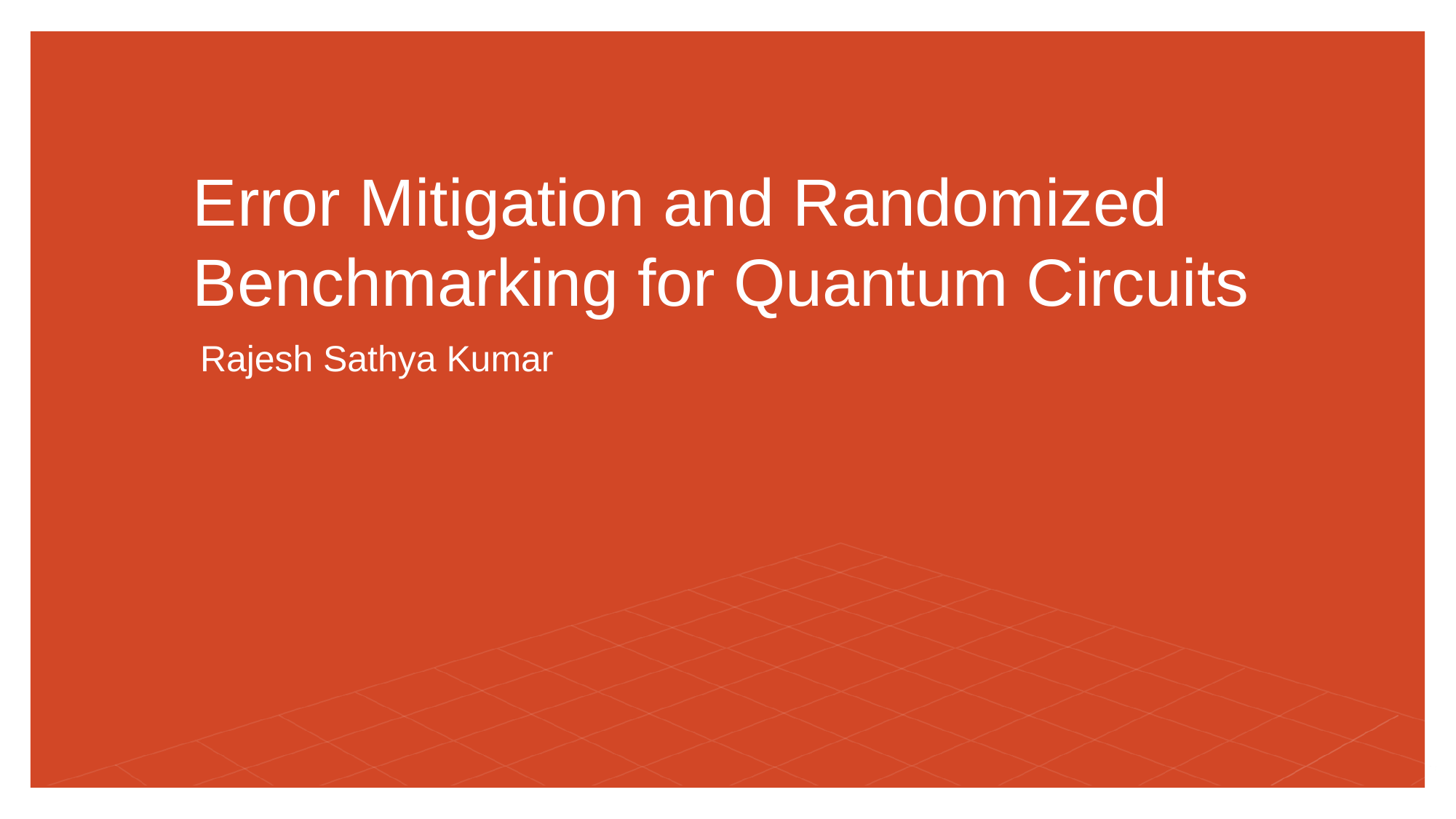

# Error Mitigation and Randomized Benchmarking for Quantum Circuits
Rajesh Sathya Kumar